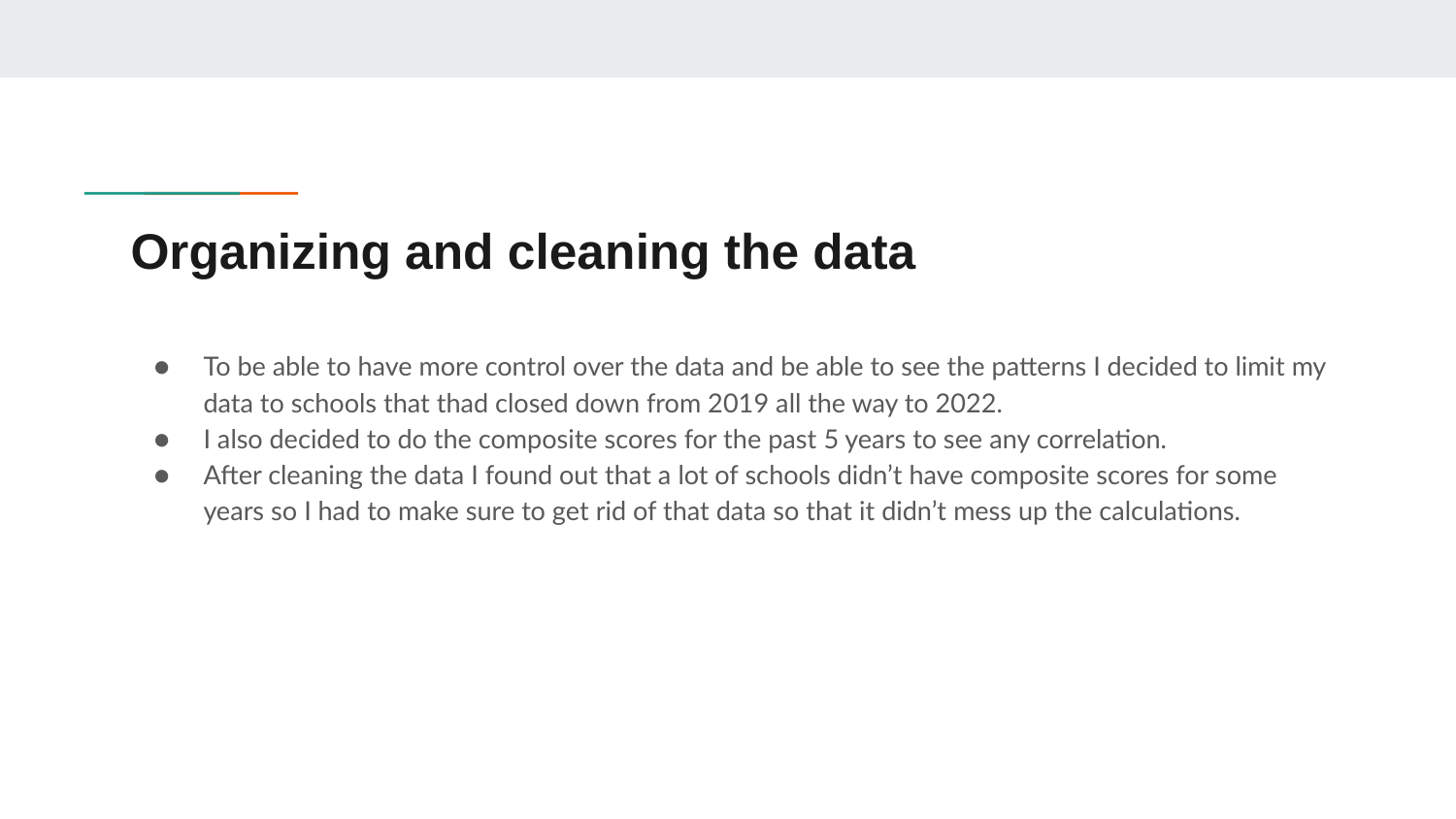

# Organizing and cleaning the data
To be able to have more control over the data and be able to see the patterns I decided to limit my data to schools that thad closed down from 2019 all the way to 2022.
I also decided to do the composite scores for the past 5 years to see any correlation.
After cleaning the data I found out that a lot of schools didn’t have composite scores for some years so I had to make sure to get rid of that data so that it didn’t mess up the calculations.